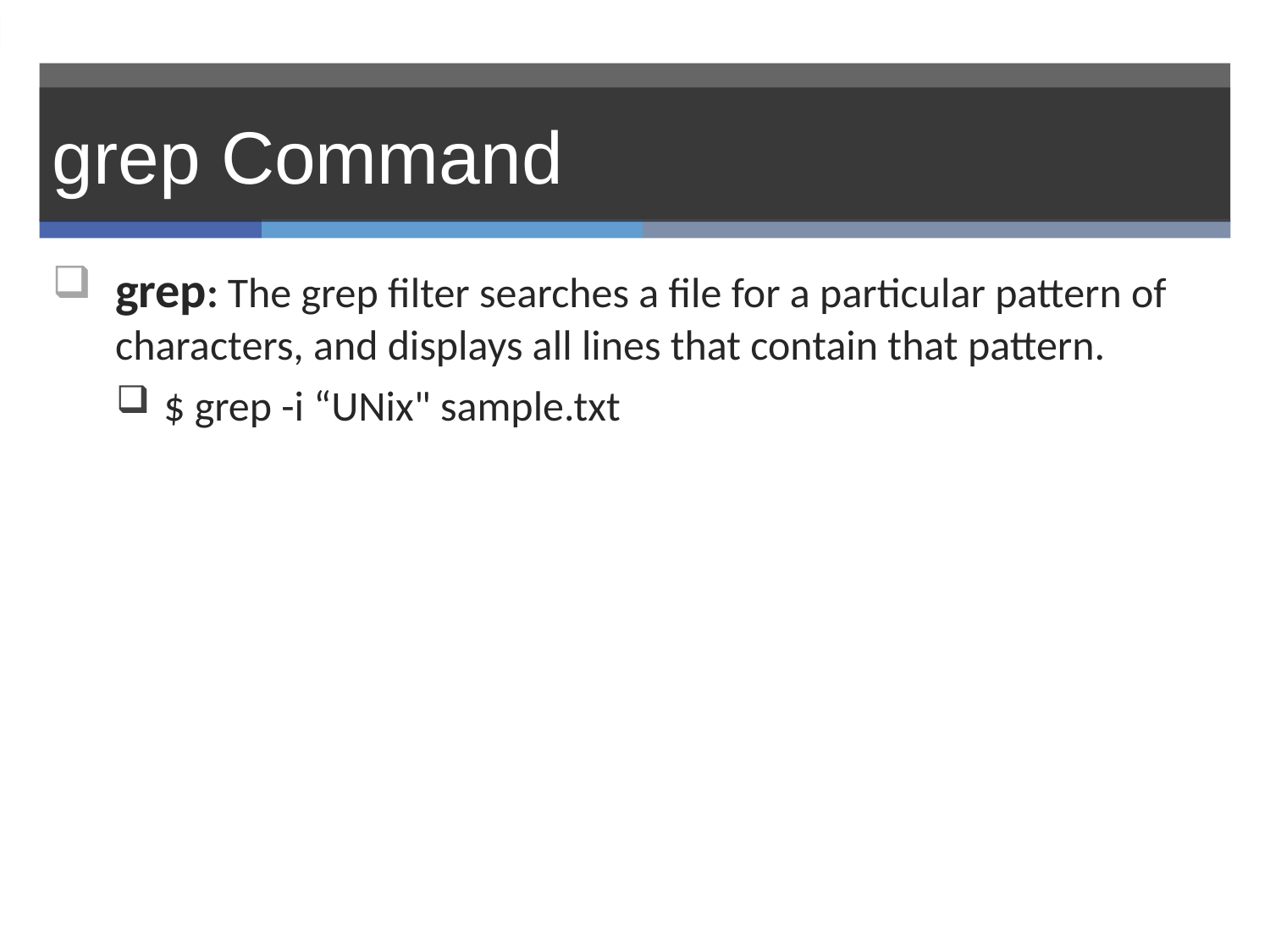

# grep Command
grep: The grep filter searches a file for a particular pattern of characters, and displays all lines that contain that pattern.
$ grep -i “UNix" sample.txt